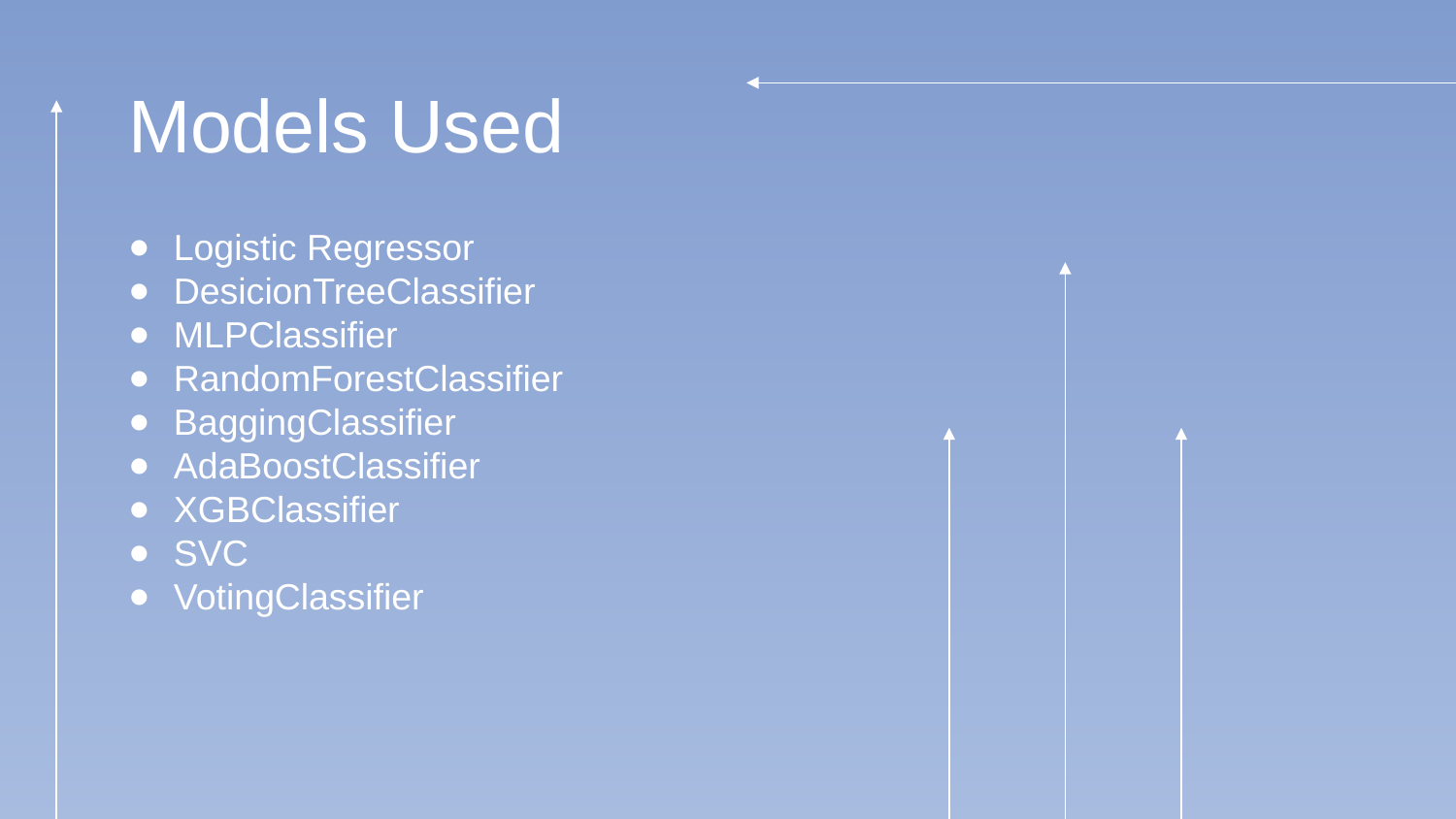

# Models Used
Logistic Regressor
DesicionTreeClassifier
MLPClassifier
RandomForestClassifier
BaggingClassifier
AdaBoostClassifier
XGBClassifier
SVC
VotingClassifier